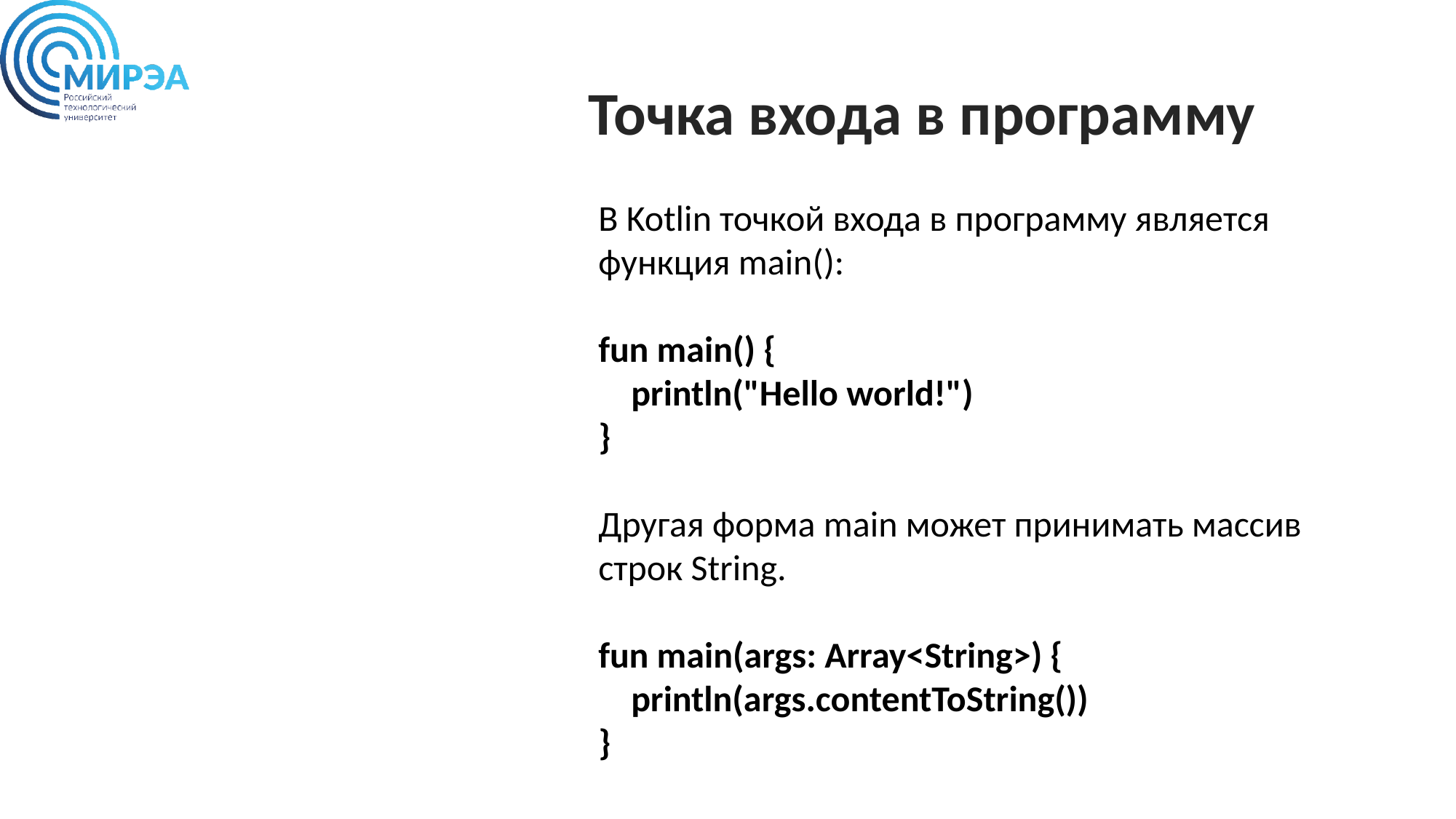

Точка входа в программу
В Kotlin точкой входа в программу является функция main():

fun main() {
    println("Hello world!")
}
Другая форма main может принимать массив строк String.

fun main(args: Array<String>) {
    println(args.contentToString())
}